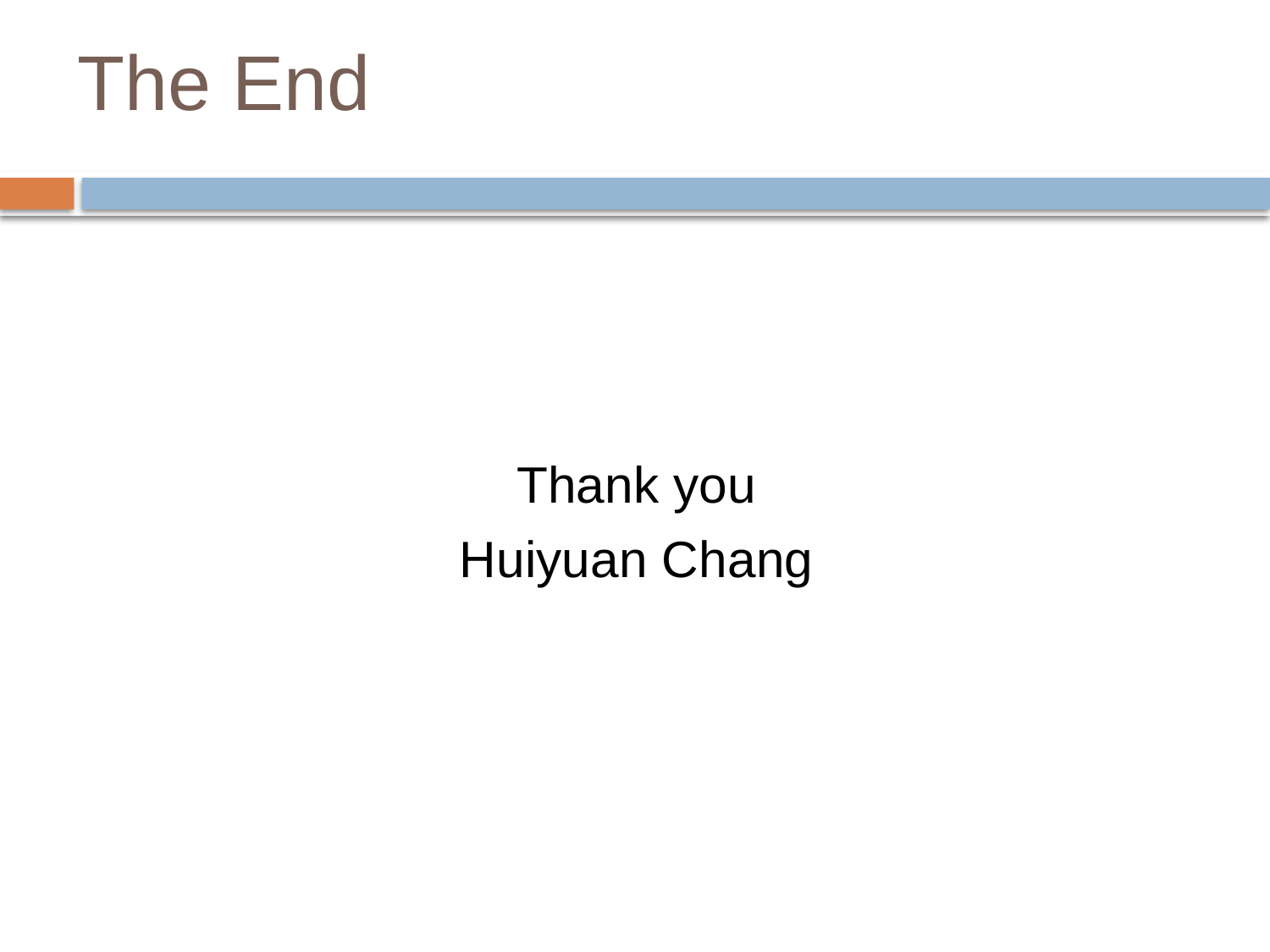

# The End
Thank you
Huiyuan Chang